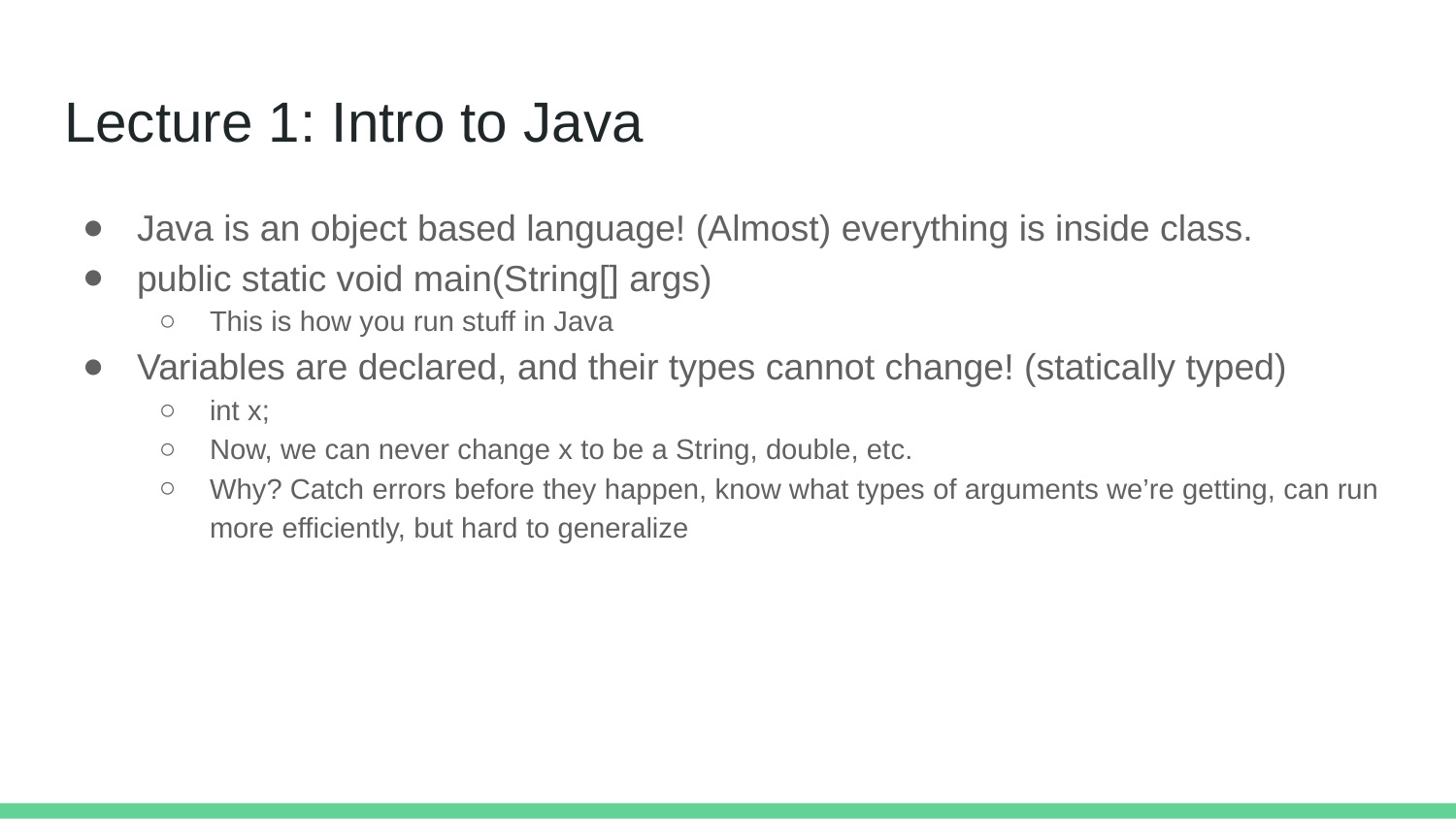

# Lecture 1: Intro to Java
Java is an object based language! (Almost) everything is inside class.
public static void main(String[] args)
This is how you run stuff in Java
Variables are declared, and their types cannot change! (statically typed)
int x;
Now, we can never change x to be a String, double, etc.
Why? Catch errors before they happen, know what types of arguments we’re getting, can run more efficiently, but hard to generalize